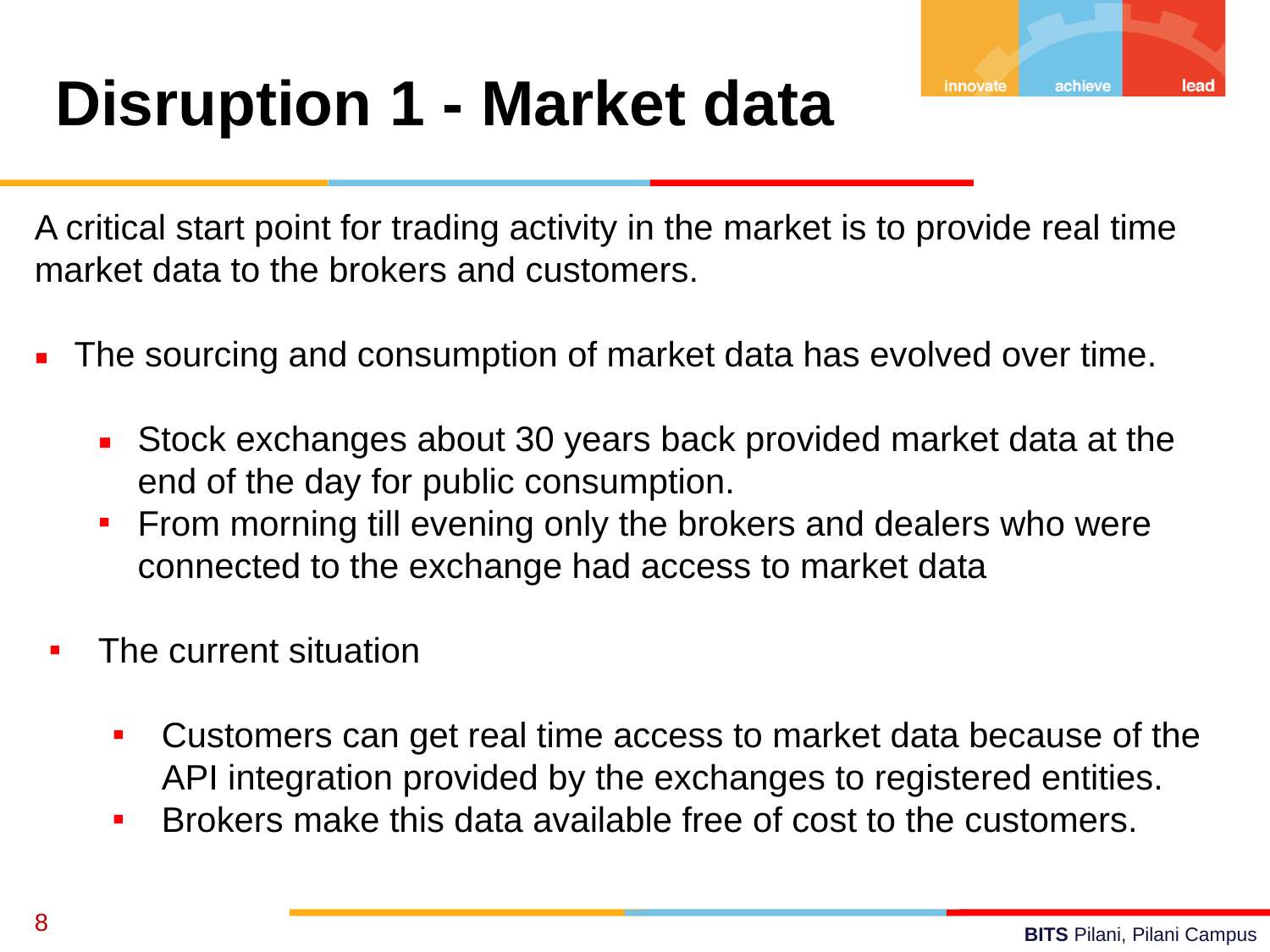

Disruption 1 - Market data
A critical start point for trading activity in the market is to provide real time market data to the brokers and customers.

The sourcing and consumption of market data has evolved over time.

Stock exchanges about 30 years back provided market data at the end of the day for public consumption.
From morning till evening only the brokers and dealers who were connected to the exchange had access to market data

The current situation

Customers can get real time access to market data because of the API integration provided by the exchanges to registered entities.
Brokers make this data available free of cost to the customers.
8